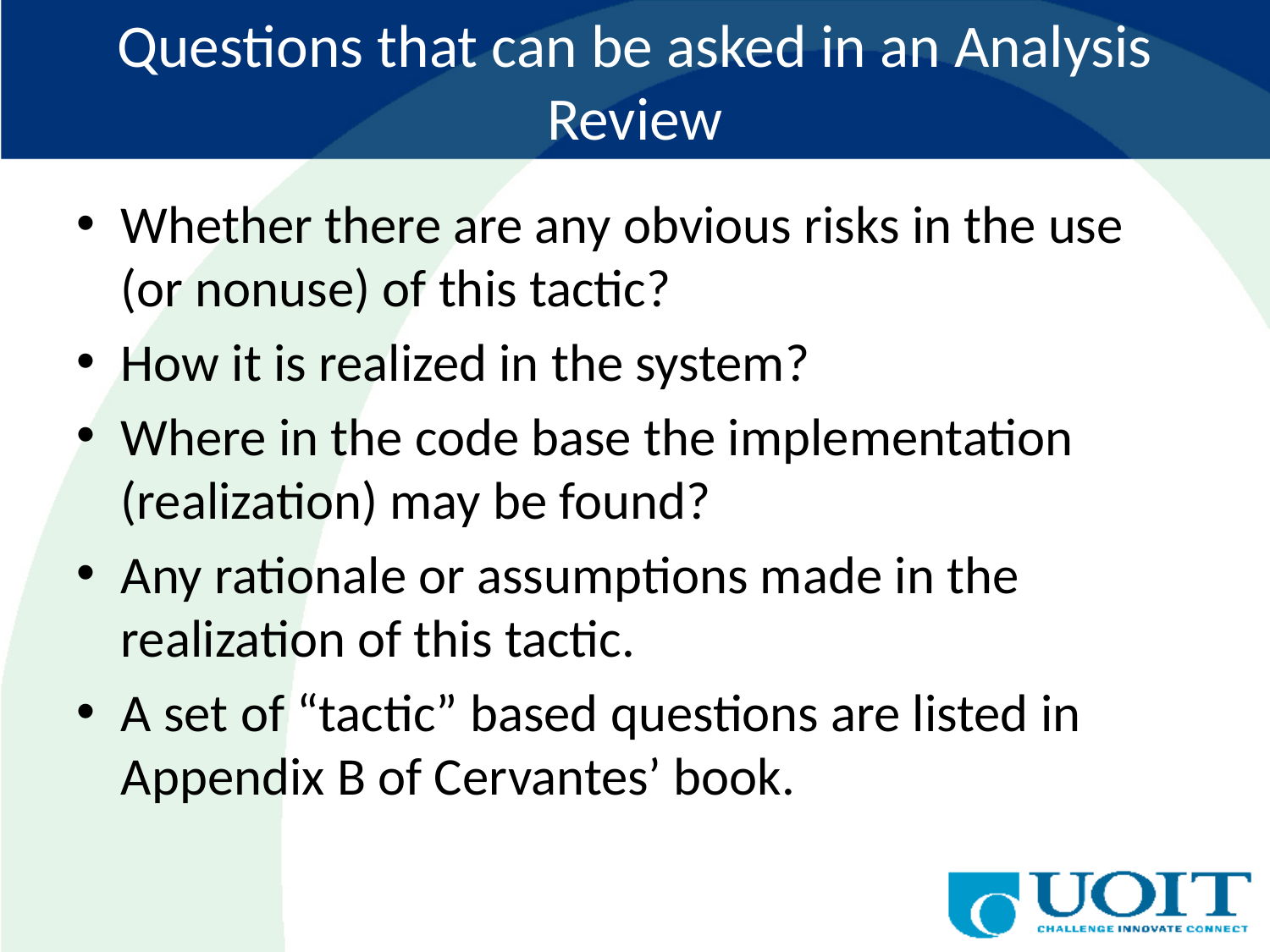

# Questions that can be asked in an Analysis Review
Whether there are any obvious risks in the use (or nonuse) of this tactic?
How it is realized in the system?
Where in the code base the implementation (realization) may be found?
Any rationale or assumptions made in the realization of this tactic.
A set of “tactic” based questions are listed in Appendix B of Cervantes’ book.